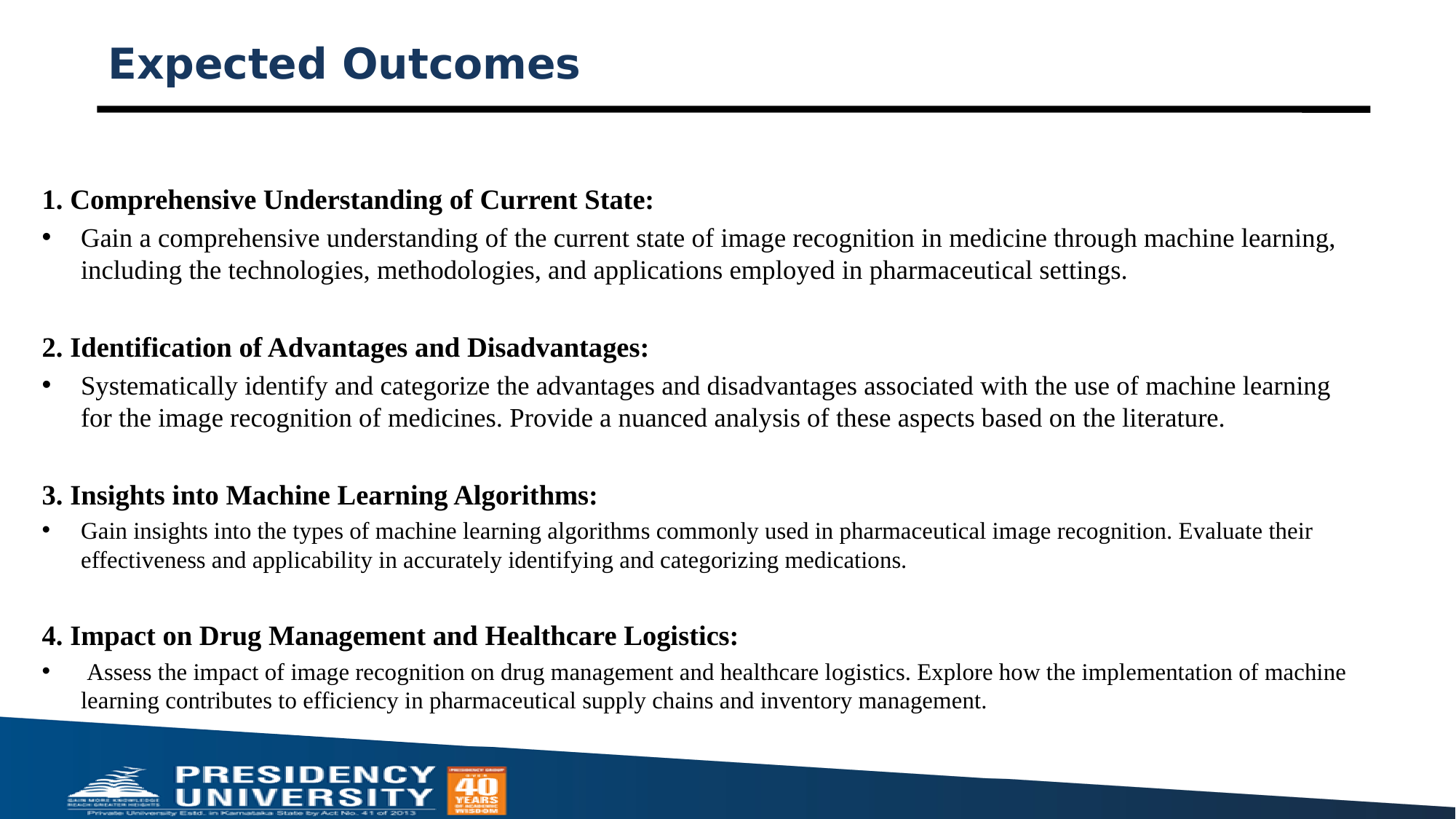

# Expected Outcomes

1. Comprehensive Understanding of Current State:
Gain a comprehensive understanding of the current state of image recognition in medicine through machine learning, including the technologies, methodologies, and applications employed in pharmaceutical settings.

2. Identification of Advantages and Disadvantages:
Systematically identify and categorize the advantages and disadvantages associated with the use of machine learning for the image recognition of medicines. Provide a nuanced analysis of these aspects based on the literature.

3. Insights into Machine Learning Algorithms:
Gain insights into the types of machine learning algorithms commonly used in pharmaceutical image recognition. Evaluate their effectiveness and applicability in accurately identifying and categorizing medications.

4. Impact on Drug Management and Healthcare Logistics:
 Assess the impact of image recognition on drug management and healthcare logistics. Explore how the implementation of machine learning contributes to efficiency in pharmaceutical supply chains and inventory management.